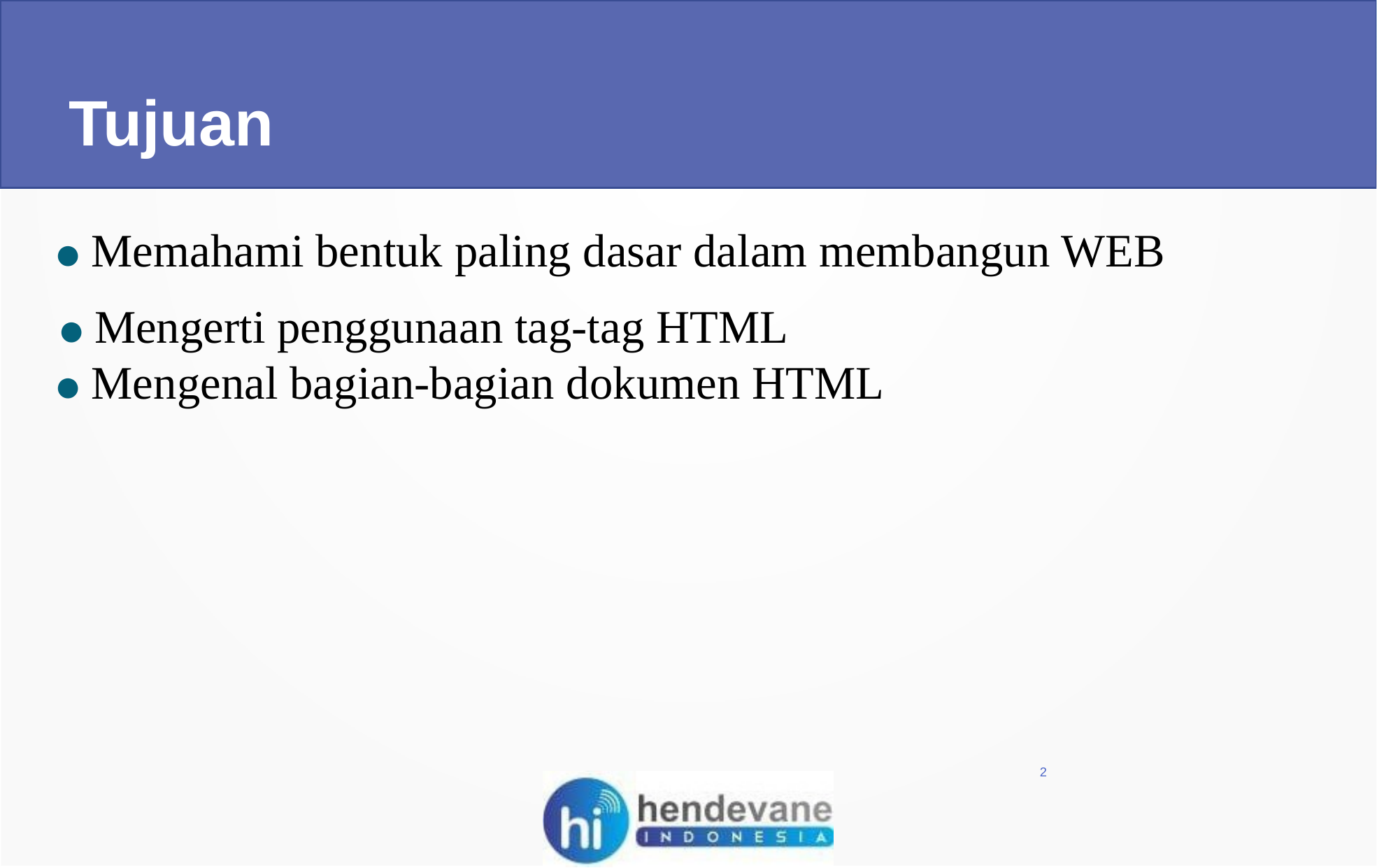

Tujuan
Memahami bentuk paling dasar dalam membangun WEB
Mengerti penggunaan tag-tag HTML
Mengenal bagian-bagian dokumen HTML

2